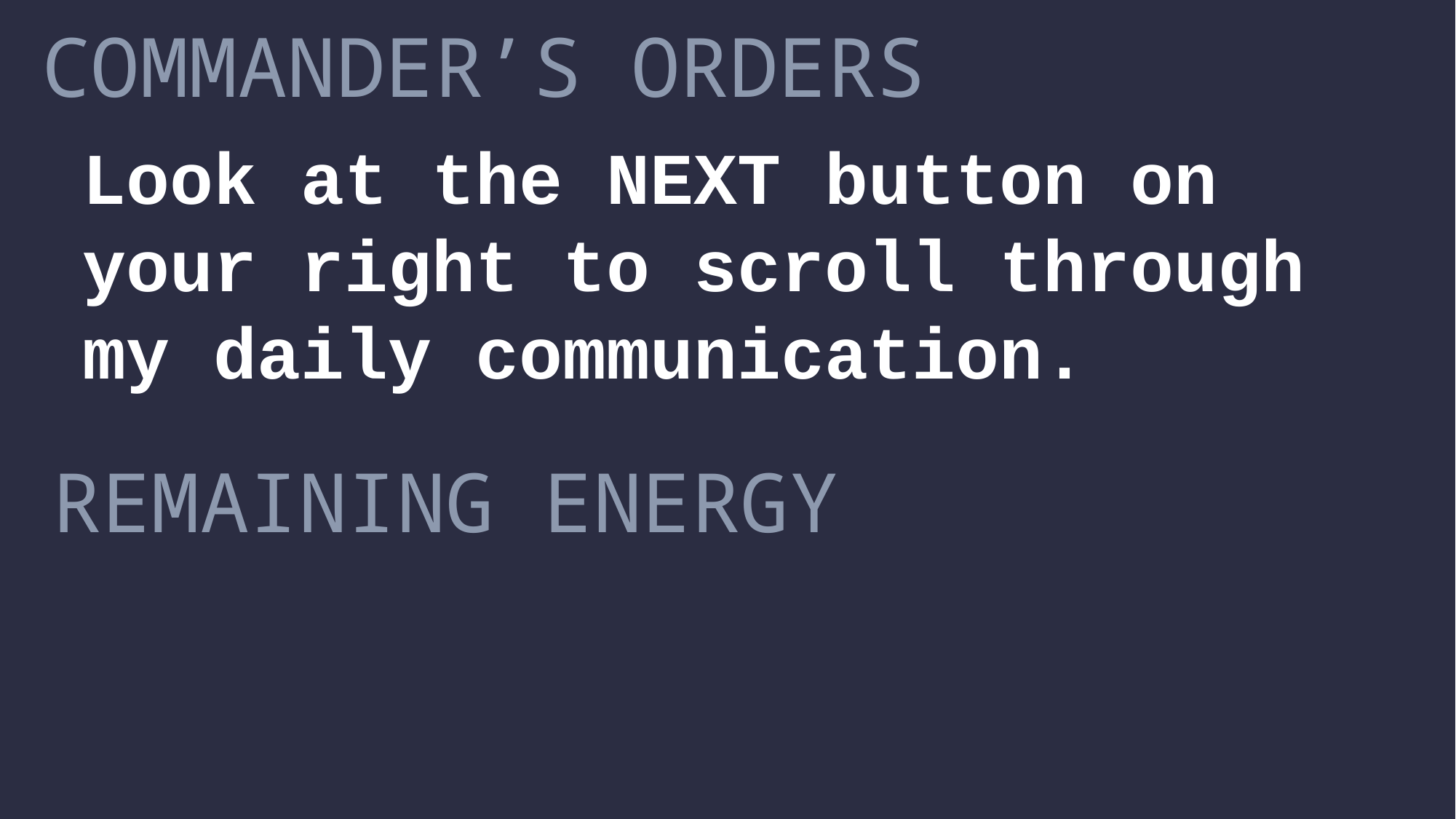

COMMANDER’S ORDERS
Look at the NEXT button on your right to scroll through my daily communication.
REMAINING ENERGY